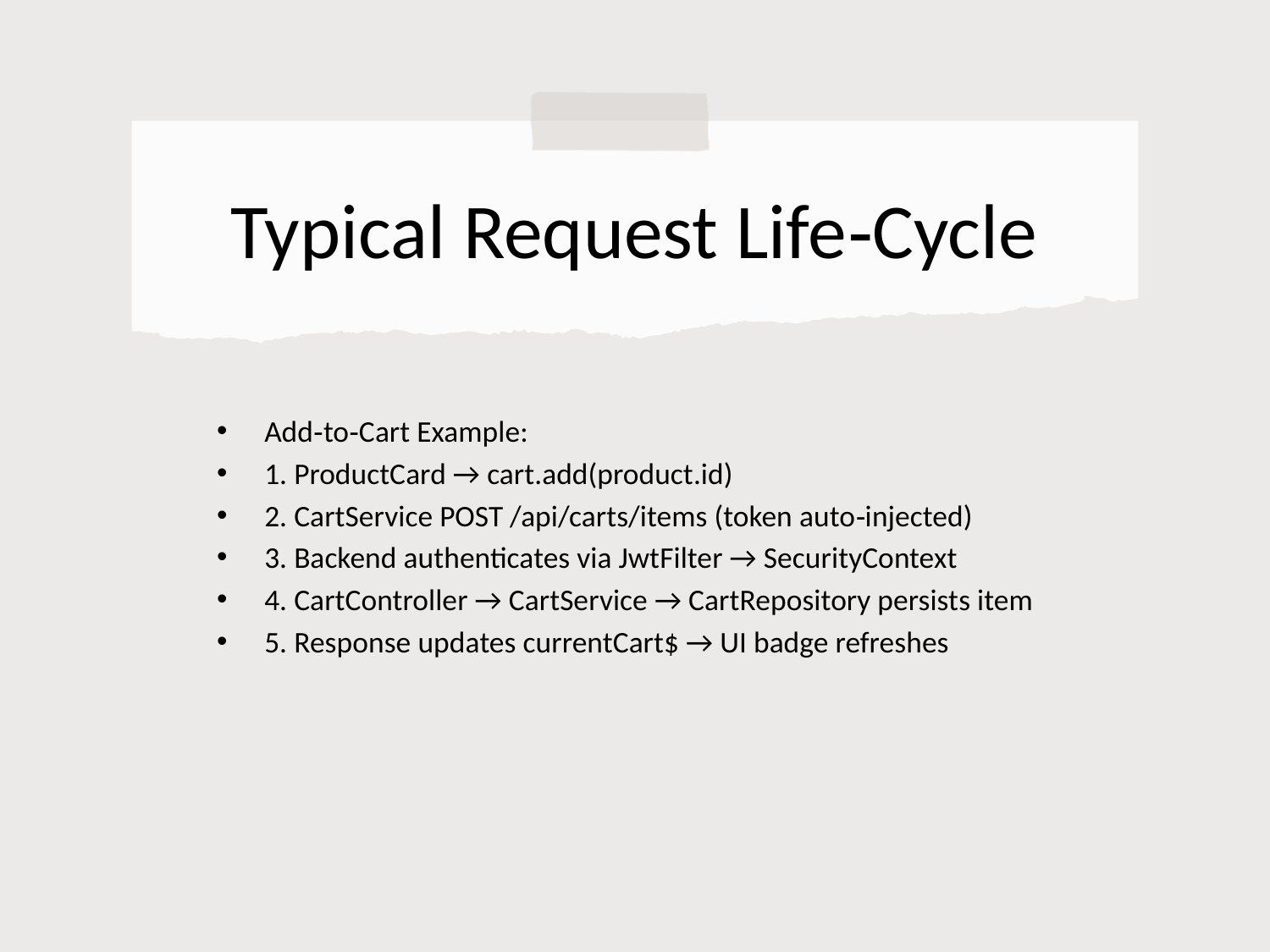

# Typical Request Life‑Cycle
Add‑to‑Cart Example:
1. ProductCard → cart.add(product.id)
2. CartService POST /api/carts/items (token auto‑injected)
3. Backend authenticates via JwtFilter → SecurityContext
4. CartController → CartService → CartRepository persists item
5. Response updates currentCart$ → UI badge refreshes